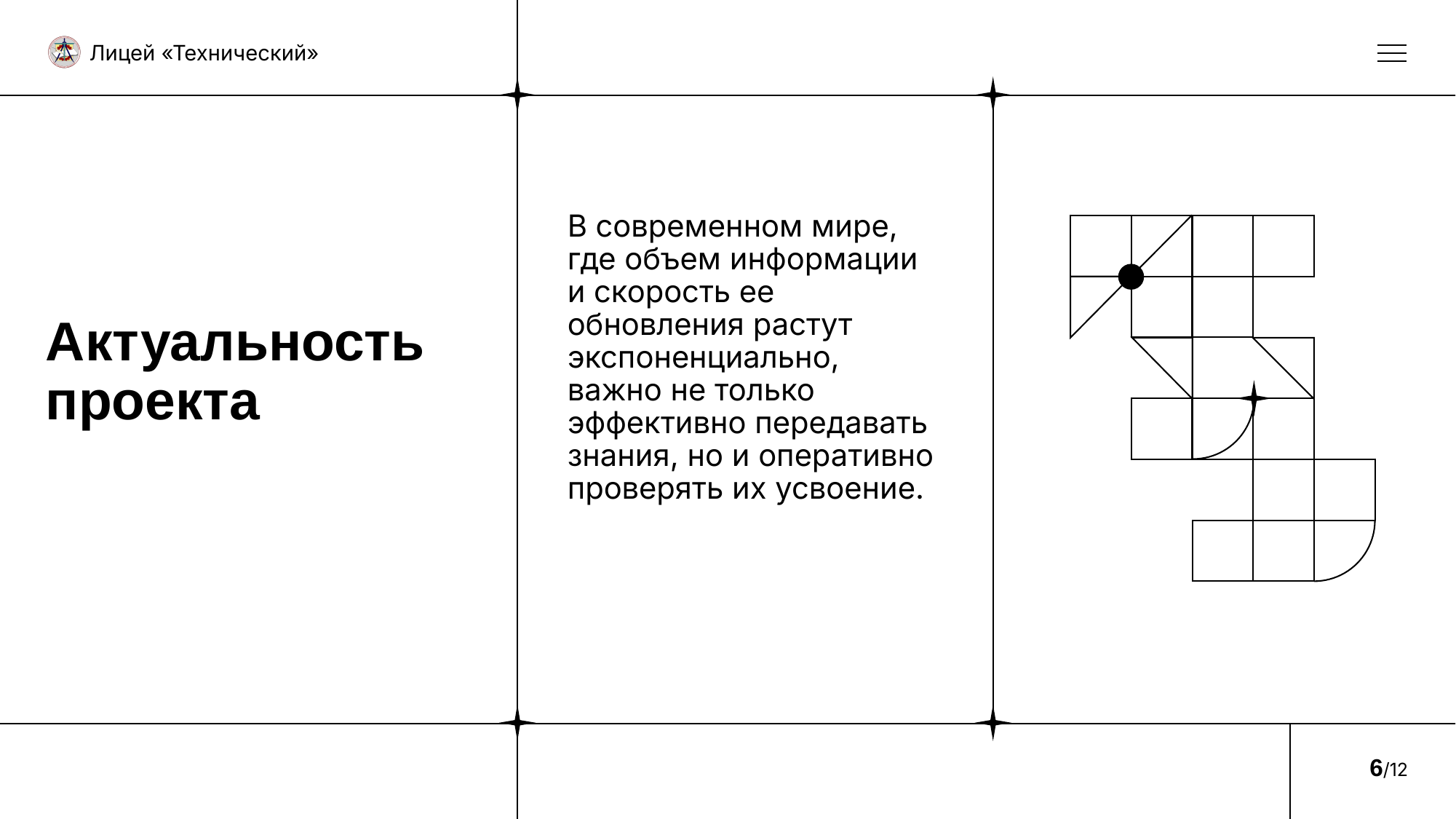

В современном мире, где объем информации и скорость ее обновления растут экспоненциально, важно не только эффективно передавать знания, но и оперативно проверять их усвоение.
# Актуальность проекта